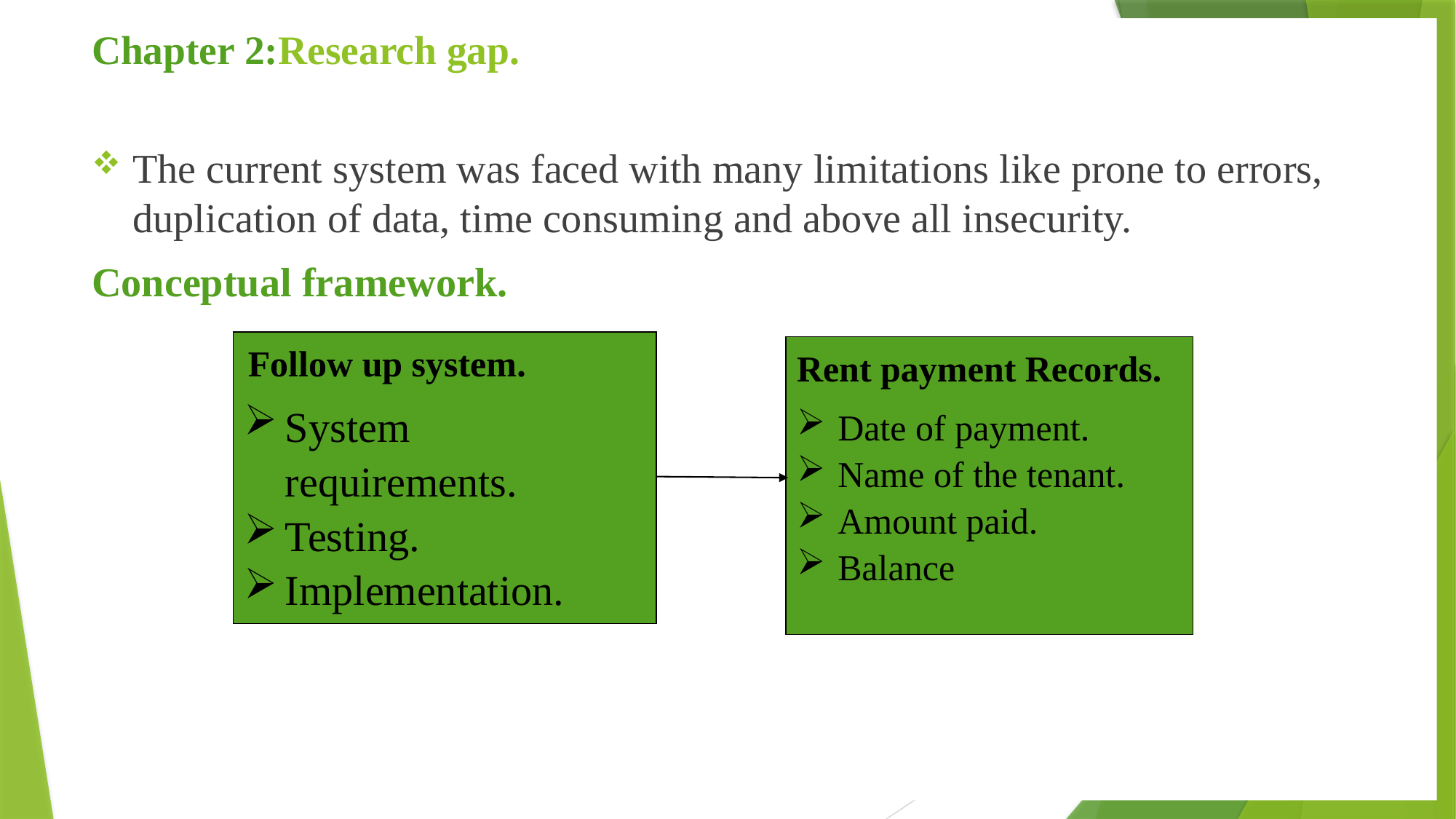

# Chapter 2:Research gap.

The current system was faced with many limitations like prone to errors, duplication of data, time consuming and above all insecurity.
Conceptual framework.

 Follow up system.
System requirements.
Testing.
Implementation.

Rent payment Records.
Date of payment.
Name of the tenant.
Amount paid.
Balance